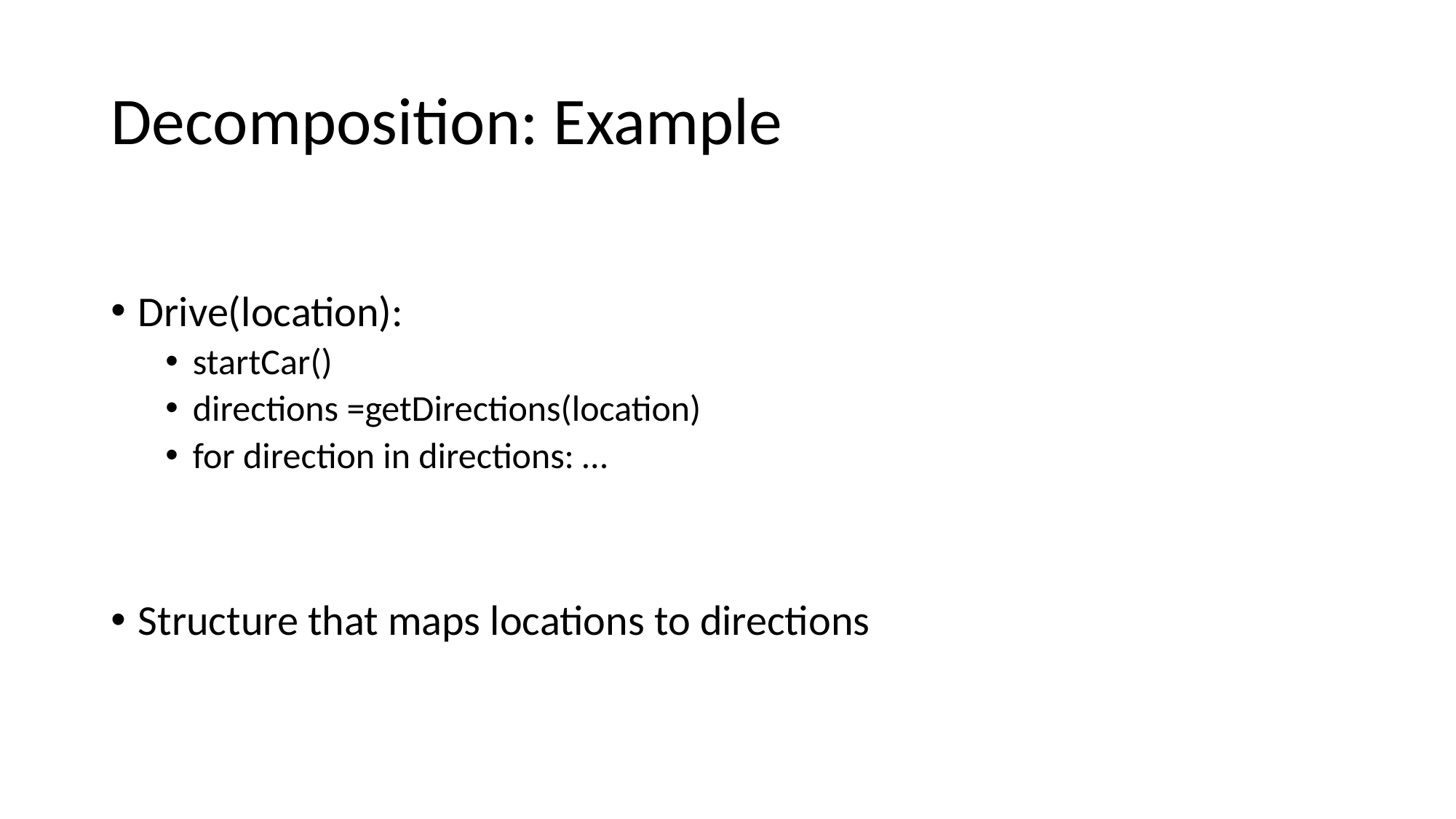

# Decomposition: Example

Drive(location):
startCar()
directions =getDirections(location)
for direction in directions: …

Structure that maps locations to directions